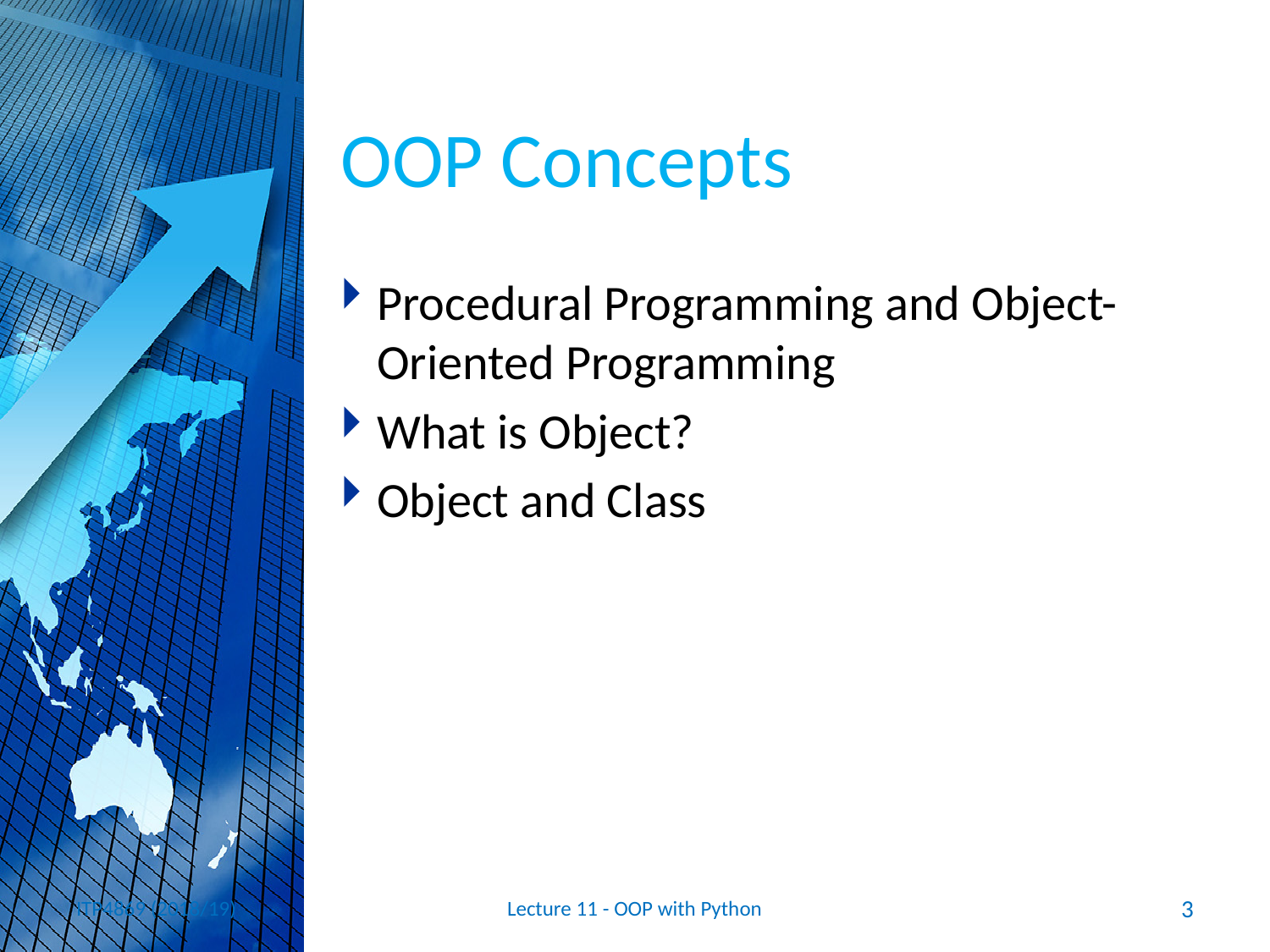

# OOP Concepts
Procedural Programming and Object-Oriented Programming
What is Object?
Object and Class
ITP4869 (2018/19)
Lecture 11 - OOP with Python
3